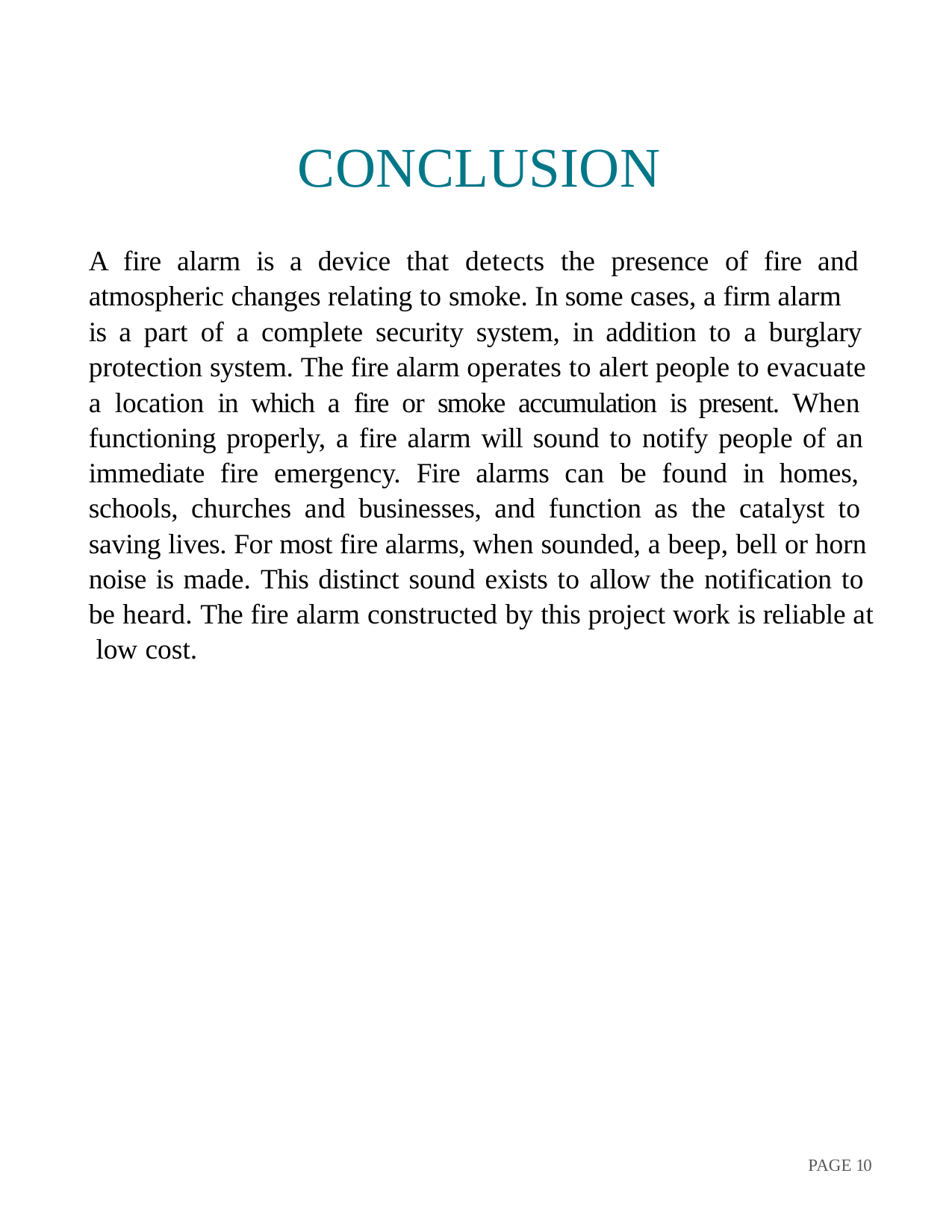

# CONCLUSION
A fire alarm is a device that detects the presence of fire and  atmospheric changes relating to smoke. In some cases, a firm alarm
is a part of a complete security system, in addition to a burglary  protection system. The fire alarm operates to alert people to evacuate  a location in which a fire or smoke accumulation is present. When  functioning properly, a fire alarm will sound to notify people of an  immediate fire emergency. Fire alarms can be found in homes,  schools, churches and businesses, and function as the catalyst to  saving lives. For most fire alarms, when sounded, a beep, bell or horn  noise is made. This distinct sound exists to allow the notification to  be heard. The fire alarm constructed by this project work is reliable at  low cost.
PAGE 10